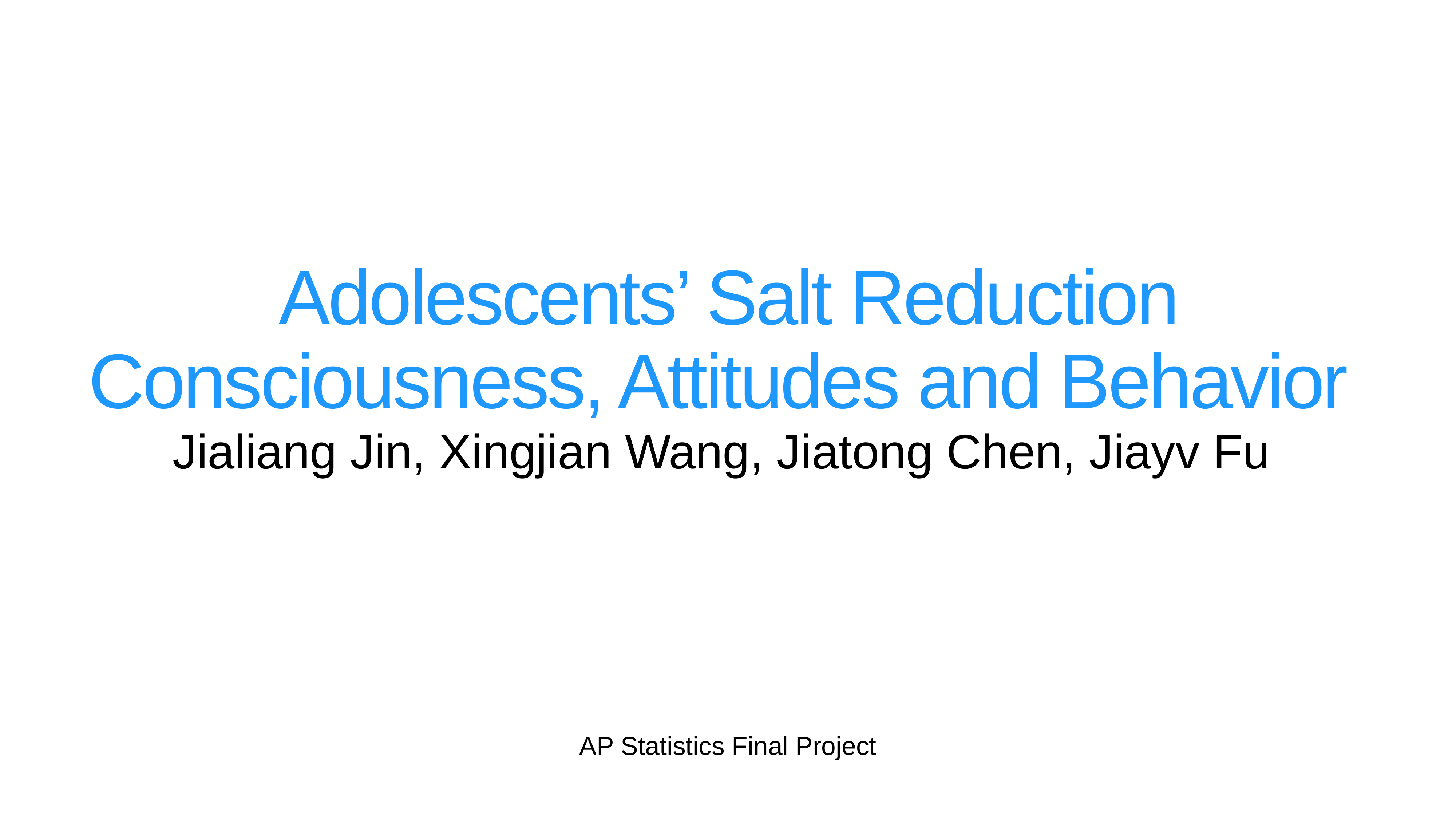

# Adolescents’ Salt Reduction Consciousness, Attitudes and Behavior
Jialiang Jin, Xingjian Wang, Jiatong Chen, Jiayv Fu
AP Statistics Final Project